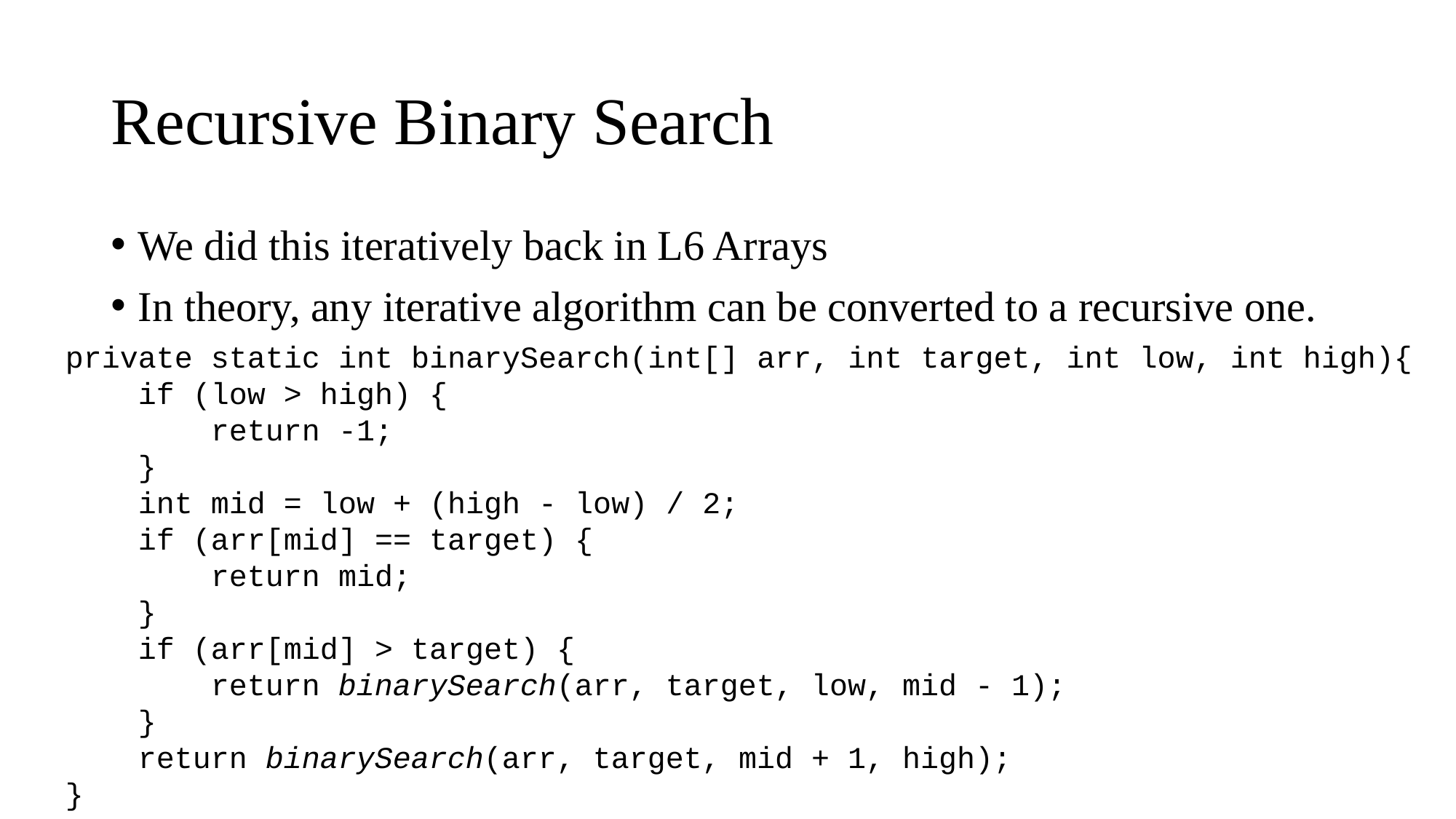

# Recursive Binary Search
We did this iteratively back in L6 Arrays
In theory, any iterative algorithm can be converted to a recursive one.
private static int binarySearch(int[] arr, int target, int low, int high){
    if (low > high) {
        return -1;
    }
    int mid = low + (high - low) / 2;
    if (arr[mid] == target) {
        return mid;
    }
    if (arr[mid] > target) {
        return binarySearch(arr, target, low, mid - 1);
    }
    return binarySearch(arr, target, mid + 1, high);
}